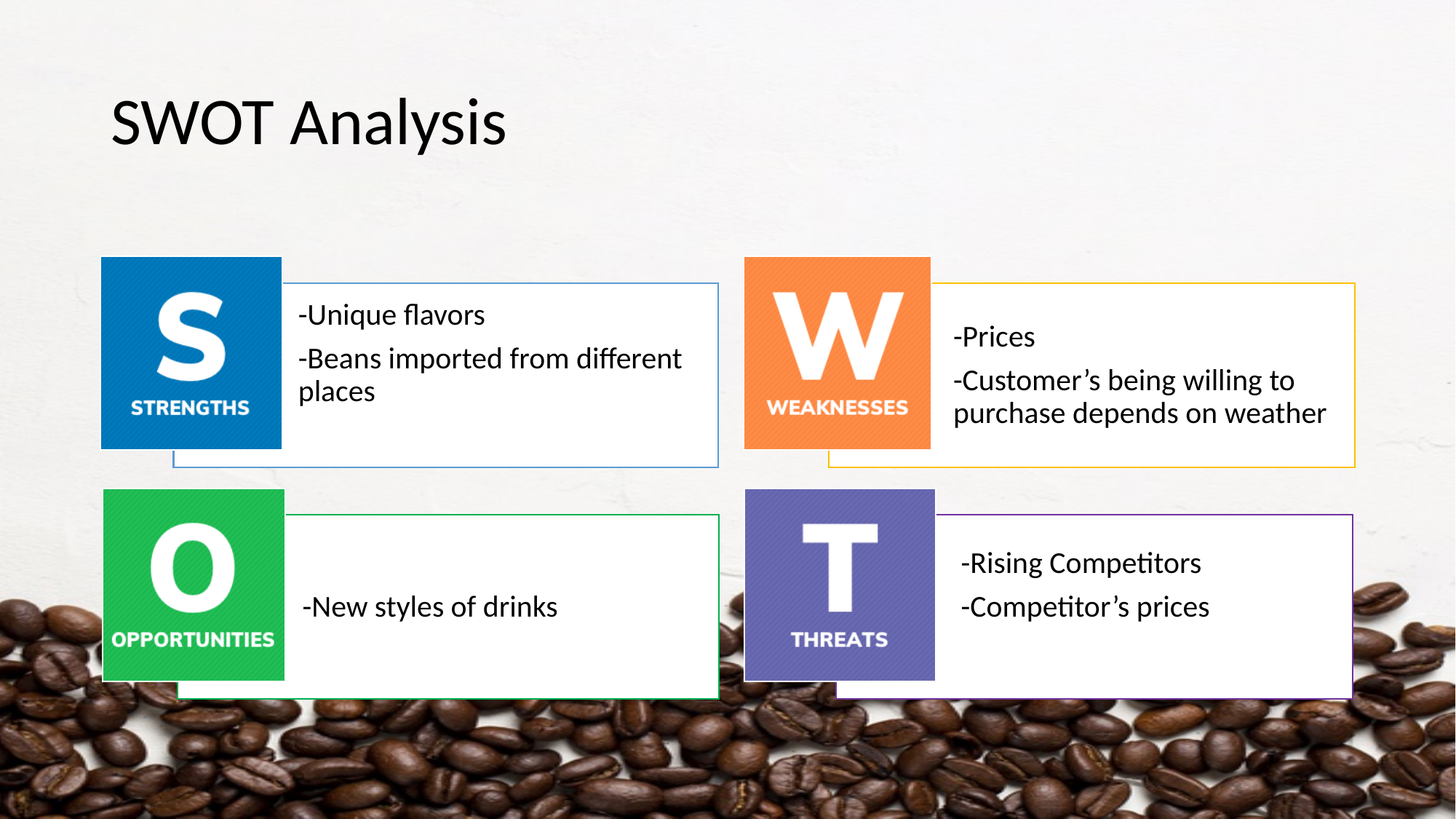

# SWOT Analysis
-Unique flavors
-Beans imported from different places

-Prices
-Customer’s being willing to purchase depends on weather
-New styles of drinks
-Rising Competitors
-Competitor’s prices